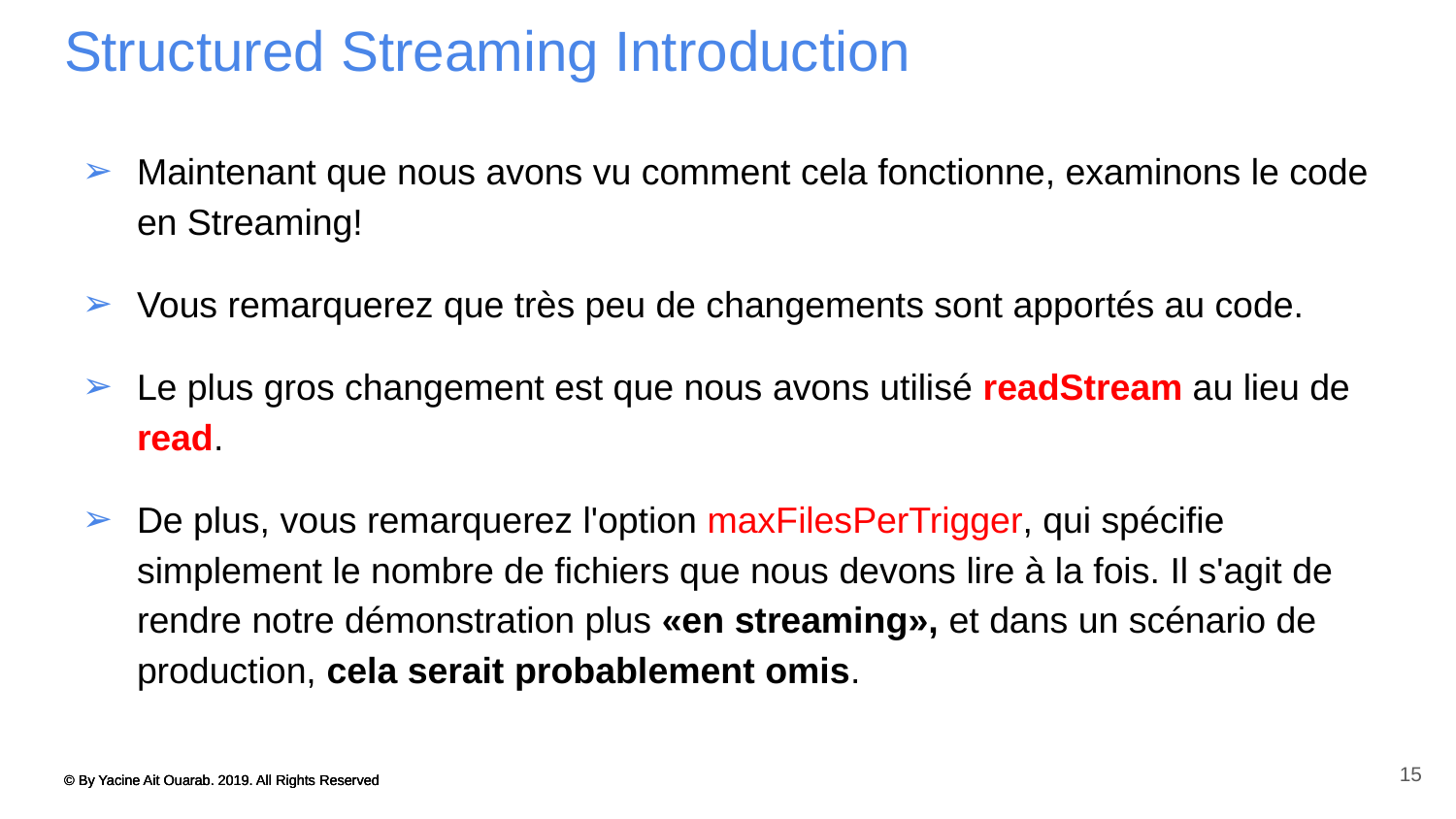

# Structured Streaming Introduction

Maintenant que nous avons vu comment cela fonctionne, examinons le code en Streaming!
Vous remarquerez que très peu de changements sont apportés au code.
Le plus gros changement est que nous avons utilisé readStream au lieu de read.
De plus, vous remarquerez l'option maxFilesPerTrigger, qui spécifie simplement le nombre de fichiers que nous devons lire à la fois. Il s'agit de rendre notre démonstration plus «en streaming», et dans un scénario de production, cela serait probablement omis.
15